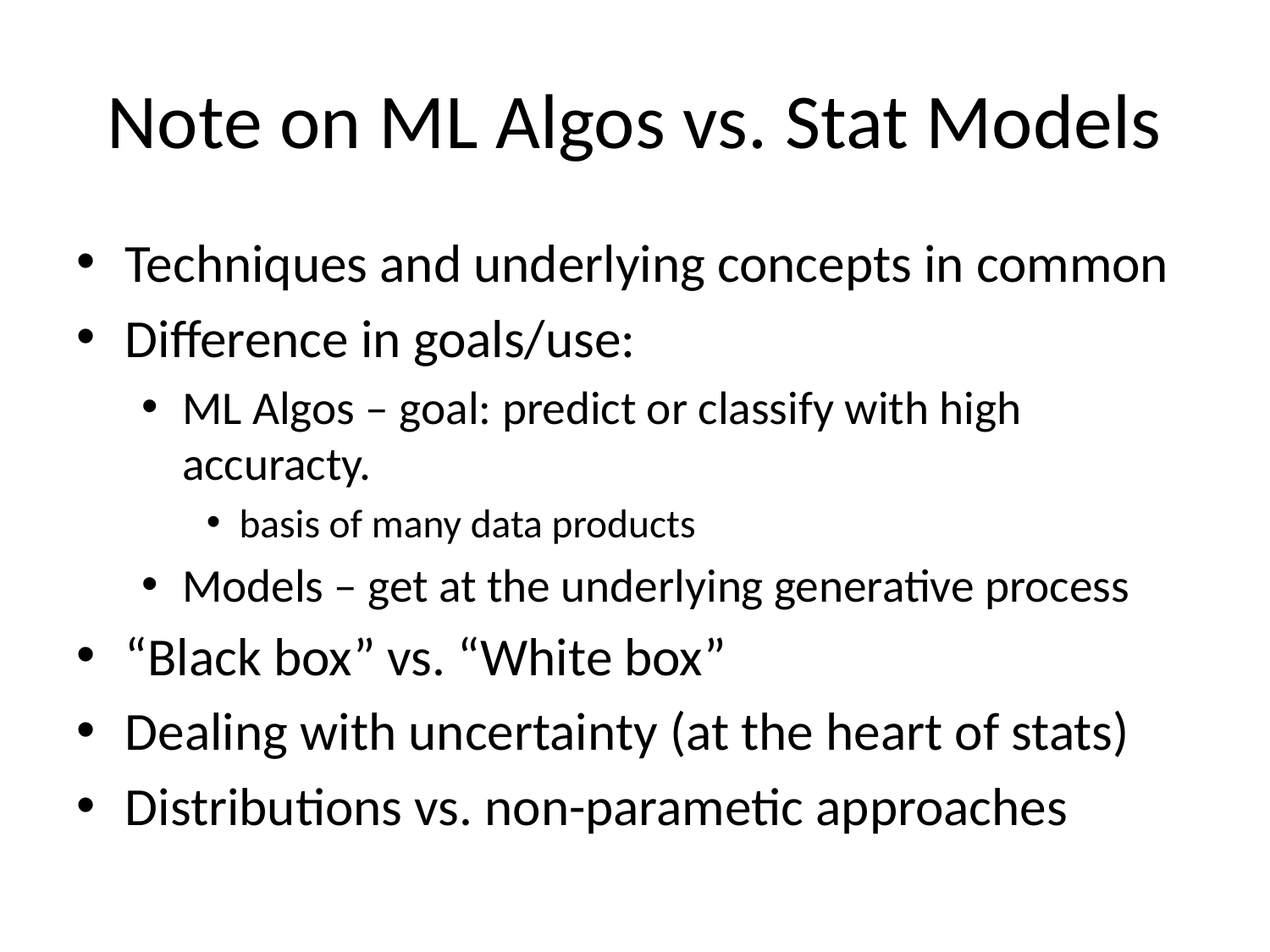

# Note on ML Algos vs. Stat Models
Techniques and underlying concepts in common
Difference in goals/use:
ML Algos – goal: predict or classify with high accuracty.
basis of many data products
Models – get at the underlying generative process
“Black box” vs. “White box”
Dealing with uncertainty (at the heart of stats)
Distributions vs. non-parametic approaches